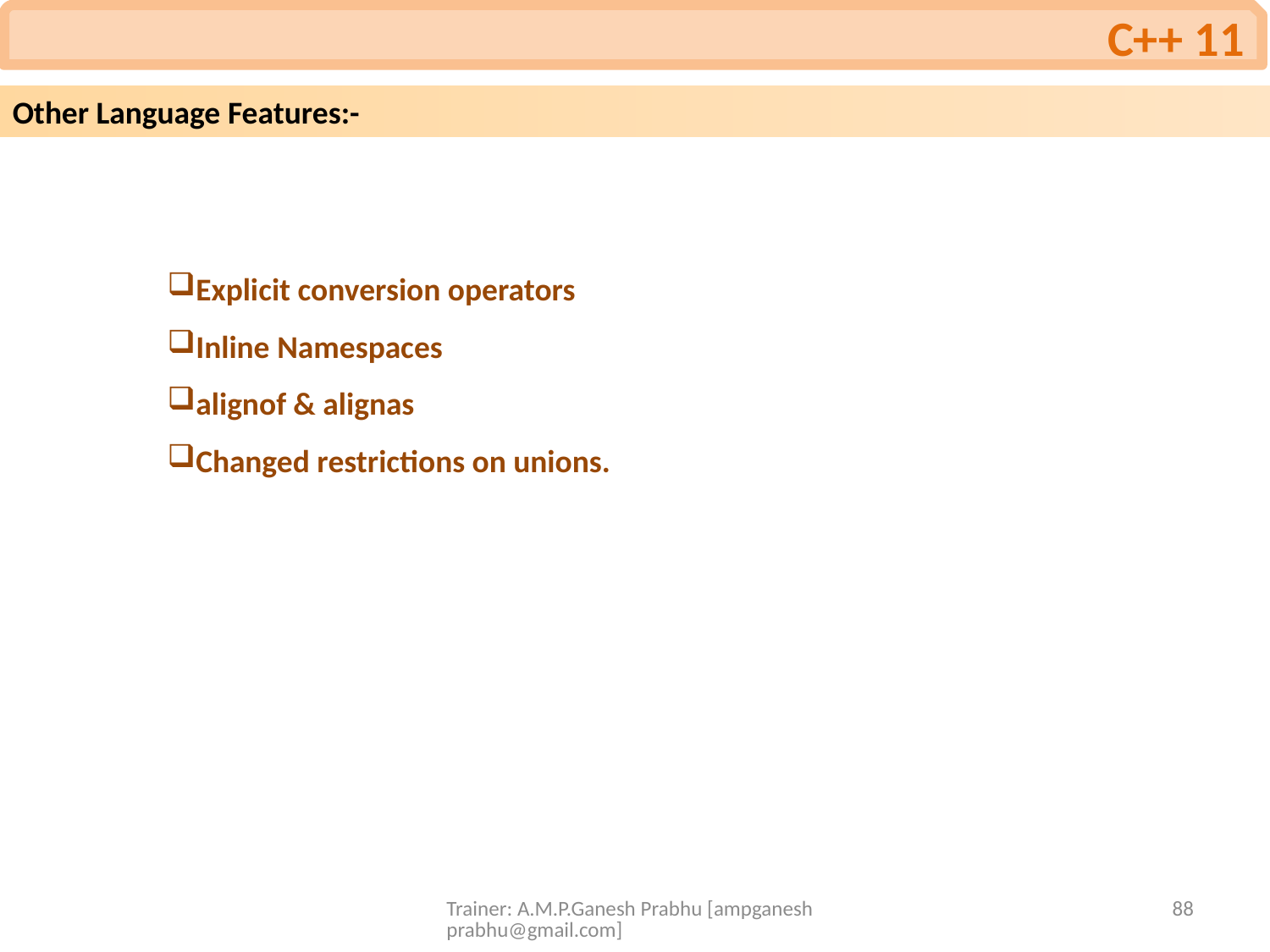

C++ 11
Other Language Features:-

Explicit conversion operators
Inline Namespaces
alignof & alignas
Changed restrictions on unions.
Trainer: A.M.P.Ganesh Prabhu [ampganeshprabhu@gmail.com]
88